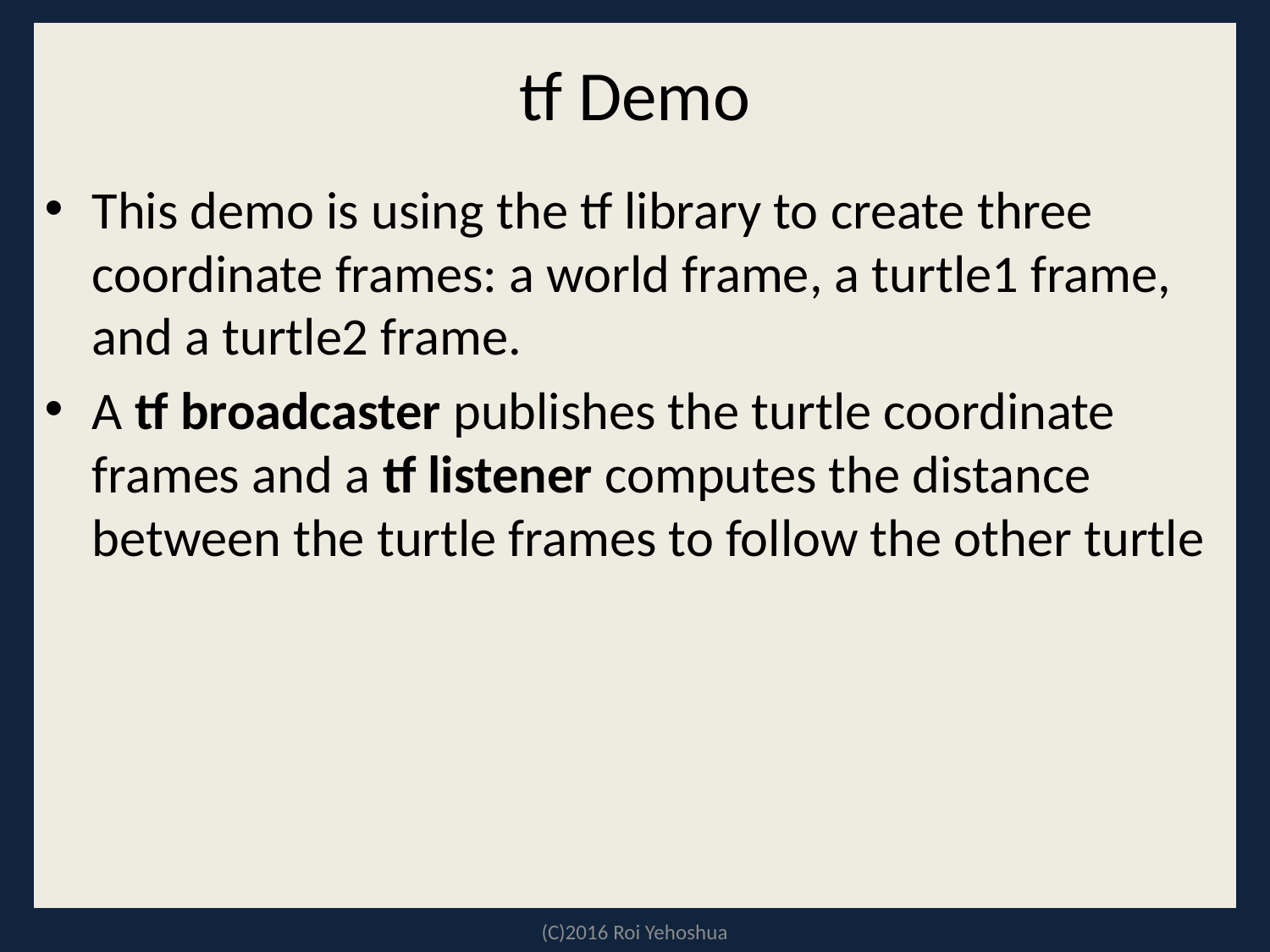

# tf Demo
This demo is using the tf library to create three coordinate frames: a world frame, a turtle1 frame, and a turtle2 frame.
A tf broadcaster publishes the turtle coordinate frames and a tf listener computes the distance between the turtle frames to follow the other turtle
(C)2016 Roi Yehoshua